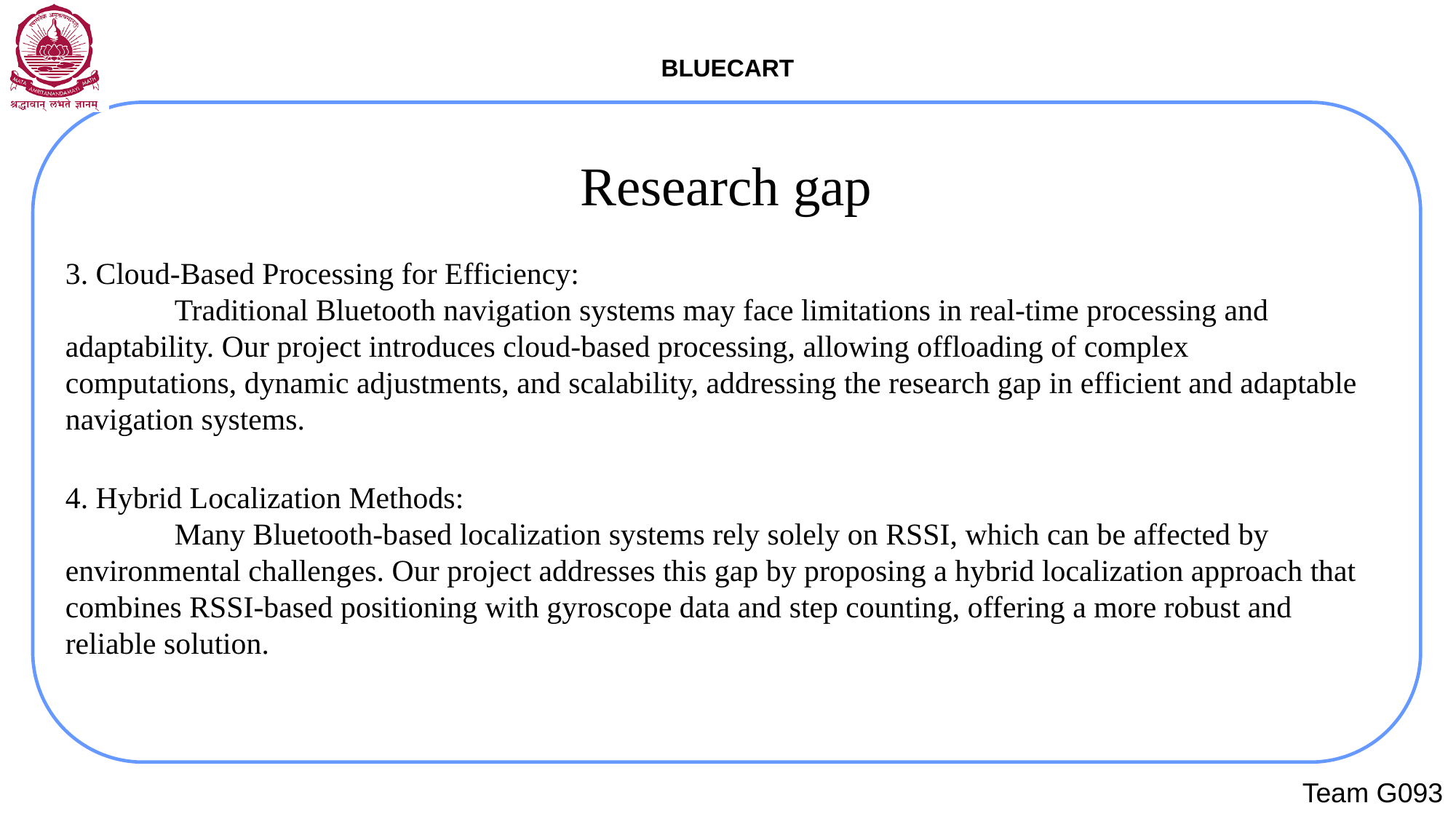

Research gap
3. Cloud-Based Processing for Efficiency:
	Traditional Bluetooth navigation systems may face limitations in real-time processing and adaptability. Our project introduces cloud-based processing, allowing offloading of complex computations, dynamic adjustments, and scalability, addressing the research gap in efficient and adaptable navigation systems.
4. Hybrid Localization Methods:
	Many Bluetooth-based localization systems rely solely on RSSI, which can be affected by environmental challenges. Our project addresses this gap by proposing a hybrid localization approach that combines RSSI-based positioning with gyroscope data and step counting, offering a more robust and reliable solution.